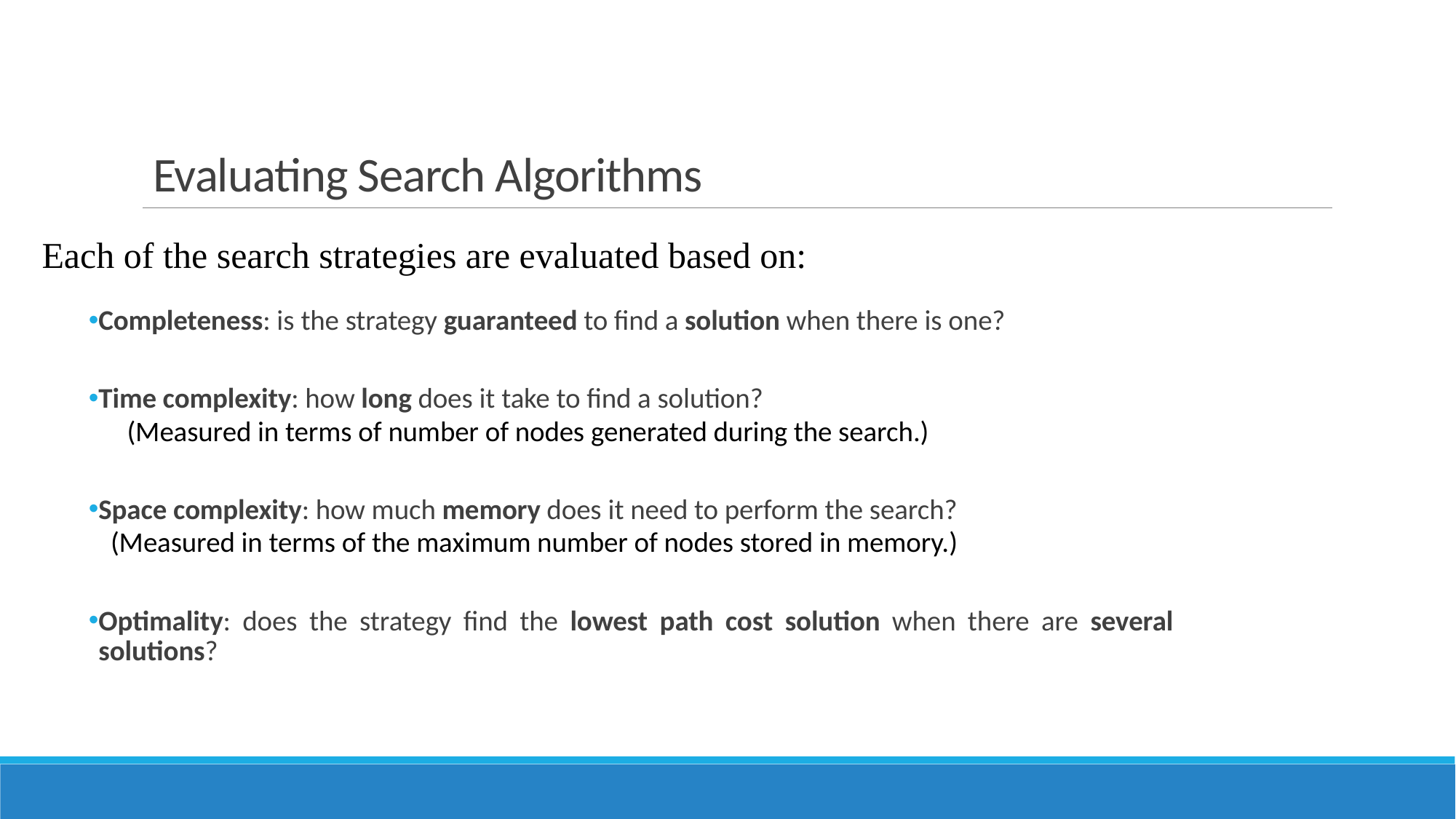

# Evaluating Search Algorithms
Each of the search strategies are evaluated based on:
Completeness: is the strategy guaranteed to find a solution when there is one?

Time complexity: how long does it take to find a solution?
 (Measured in terms of number of nodes generated during the search.)

Space complexity: how much memory does it need to perform the search?
(Measured in terms of the maximum number of nodes stored in memory.)

Optimality: does the strategy find the lowest path cost solution when there are several solutions?